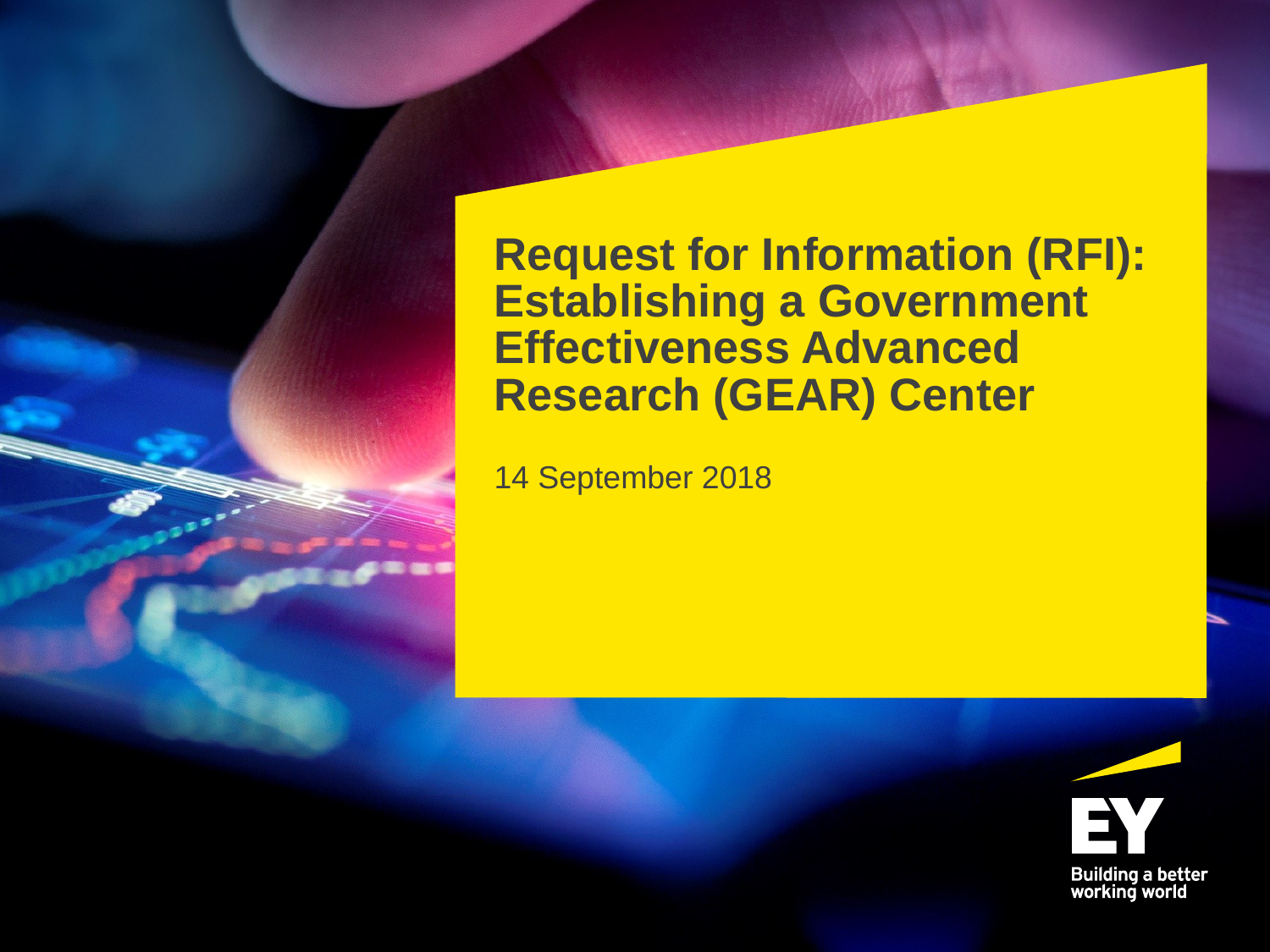

# Request for Information (RFI): Establishing a Government Effectiveness Advanced Research (GEAR) Center
14 September 2018